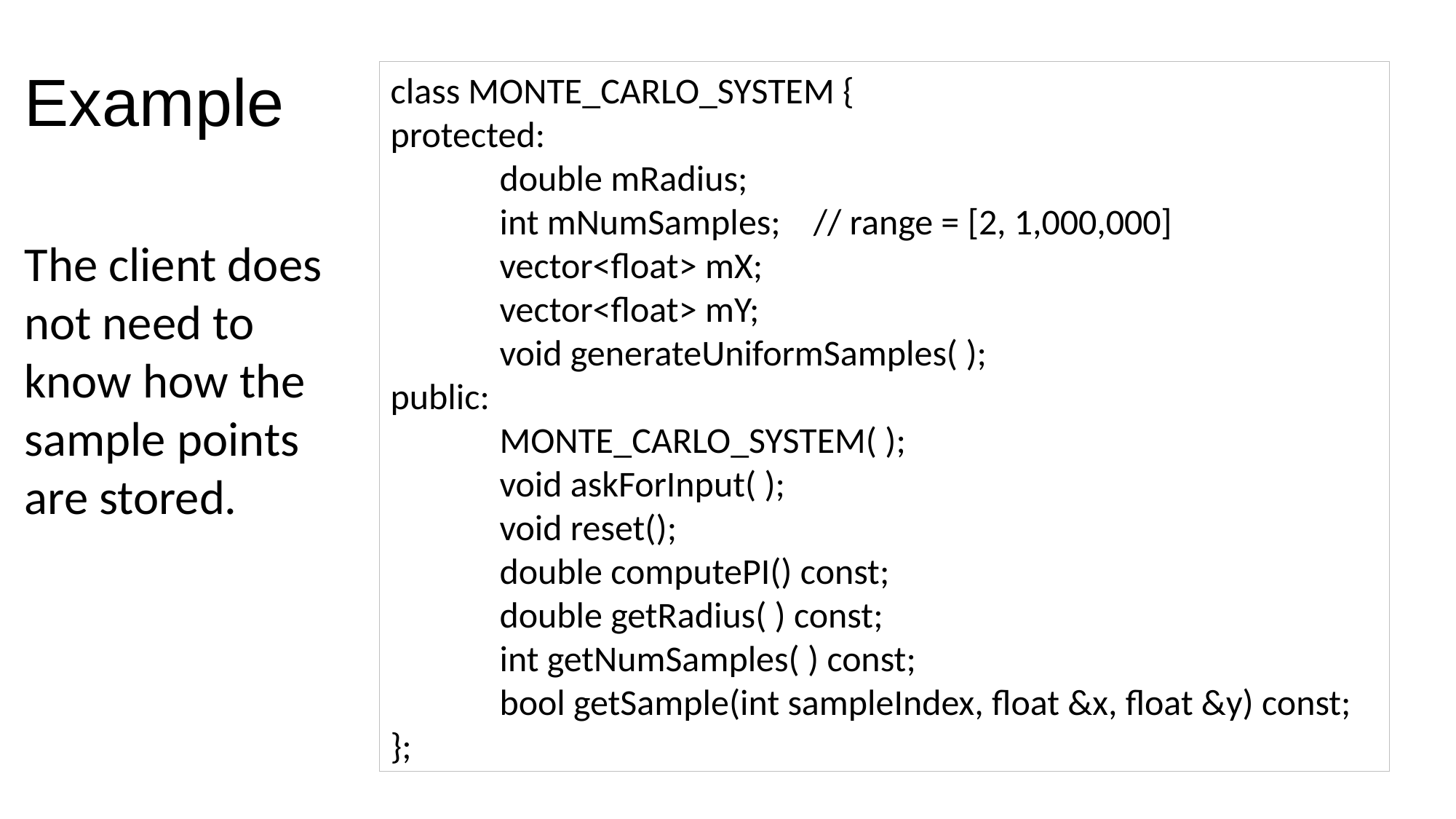

# Example
class MONTE_CARLO_SYSTEM {
protected:
	double mRadius;
	int mNumSamples;    // range = [2, 1,000,000]
	vector<float> mX;
	vector<float> mY;
	void generateUniformSamples( );
public:
	MONTE_CARLO_SYSTEM( );
	void askForInput( );
    	void reset();
    	double computePI() const;
	double getRadius( ) const;
	int getNumSamples( ) const;
	bool getSample(int sampleIndex, float &x, float &y) const;
};
The client does not need to know how the sample points are stored.